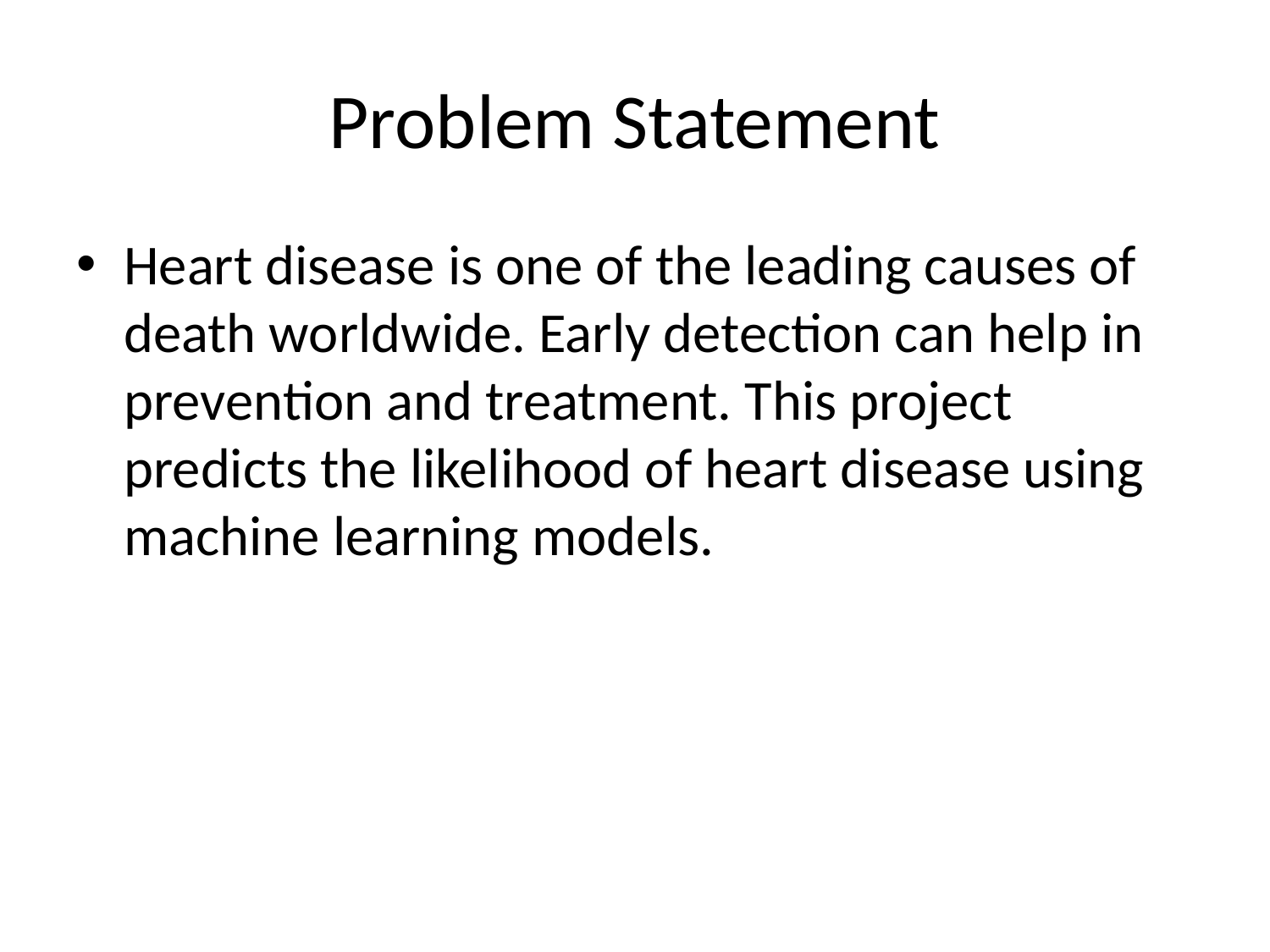

# Problem Statement
Heart disease is one of the leading causes of death worldwide. Early detection can help in prevention and treatment. This project predicts the likelihood of heart disease using machine learning models.